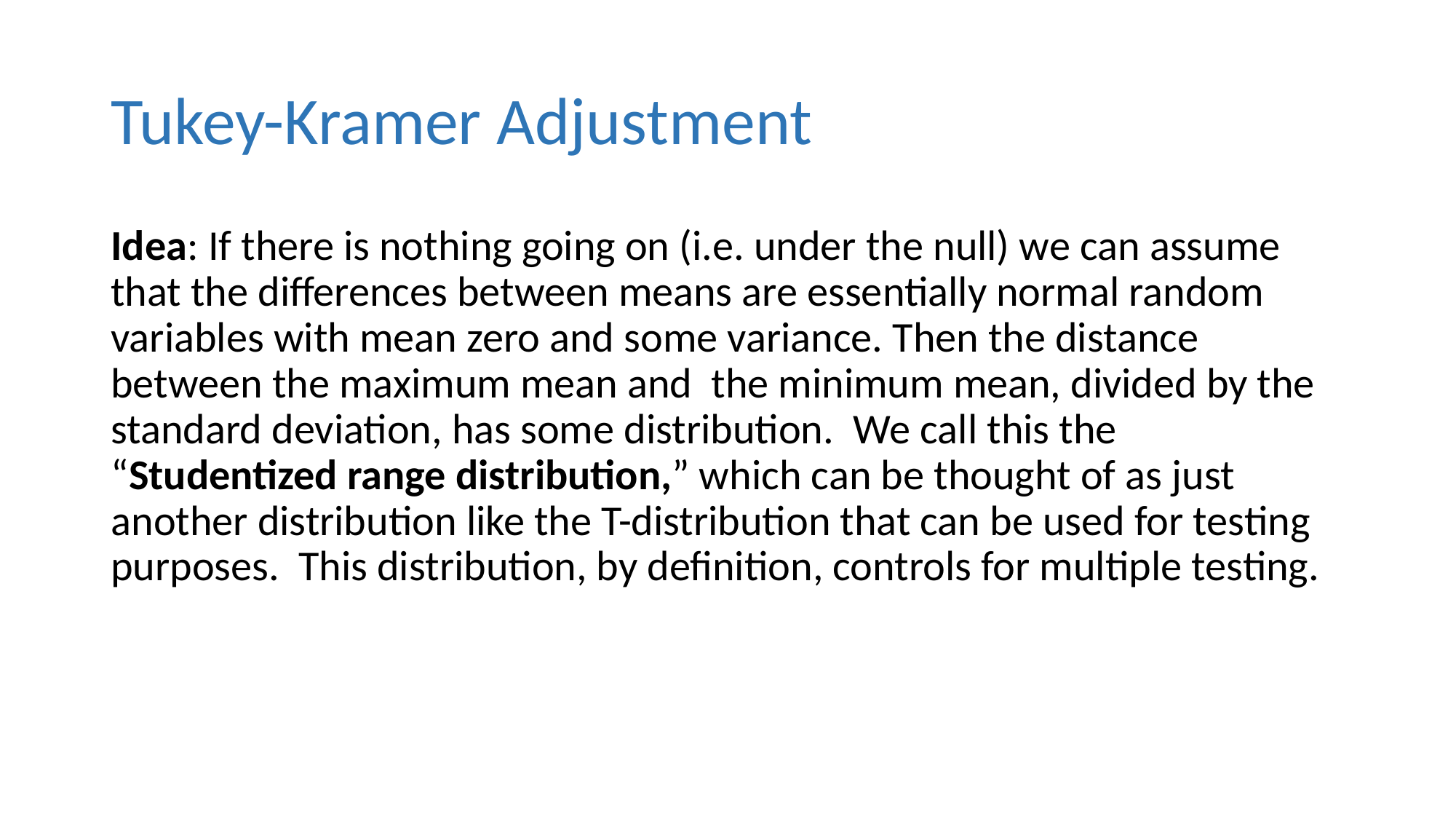

# Tukey-Kramer Adjustment
Idea: If there is nothing going on (i.e. under the null) we can assume that the differences between means are essentially normal random variables with mean zero and some variance. Then the distance between the maximum mean and  the minimum mean, divided by the standard deviation, has some distribution.  We call this the “Studentized range distribution,” which can be thought of as just another distribution like the T-distribution that can be used for testing purposes.  This distribution, by definition, controls for multiple testing.